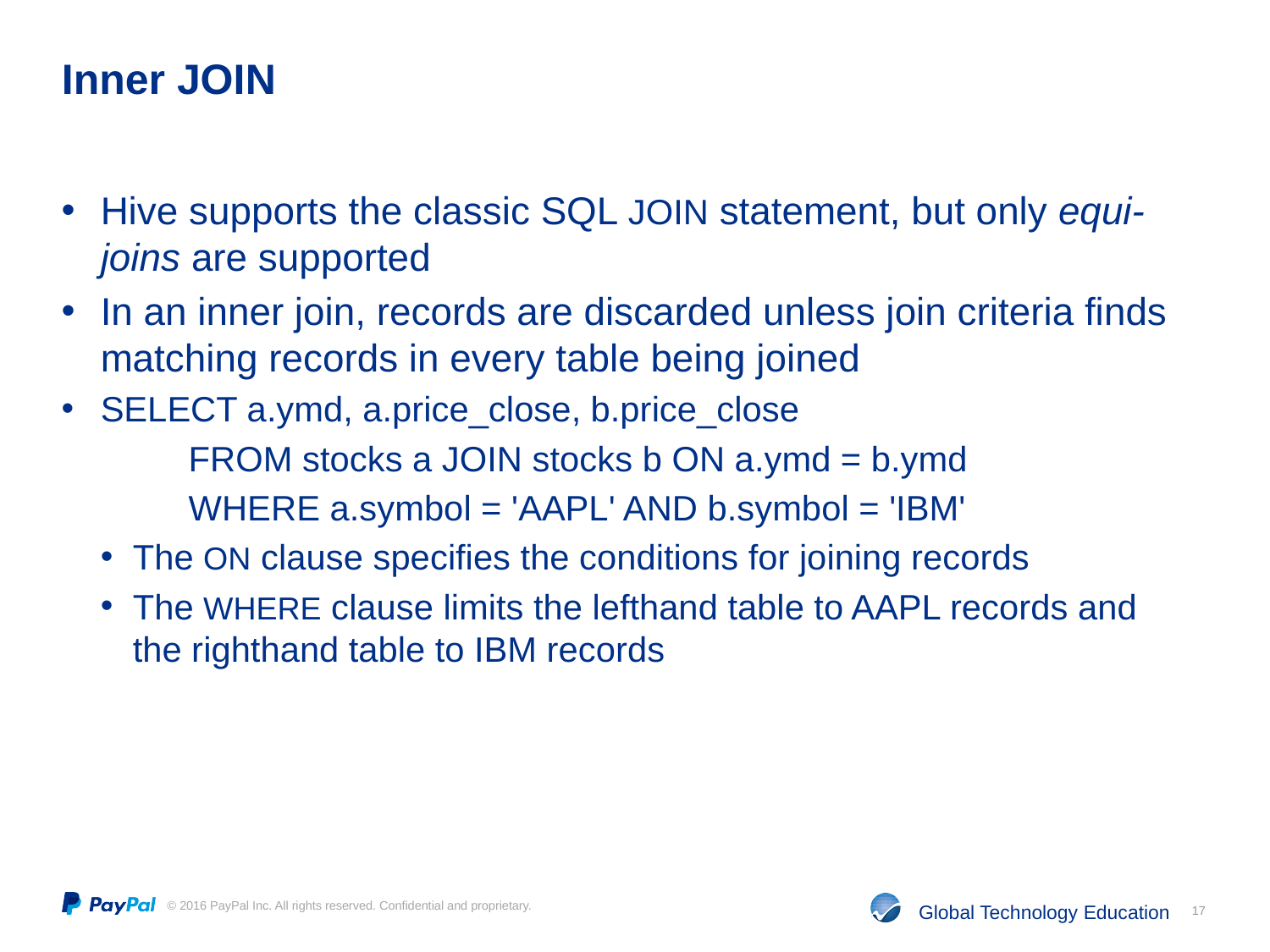

# Inner JOIN
Hive supports the classic SQL JOIN statement, but only equi-joins are supported
In an inner join, records are discarded unless join criteria finds matching records in every table being joined
SELECT a.ymd, a.price_close, b.price_close
	FROM stocks a JOIN stocks b ON a.ymd = b.ymd
	WHERE a.symbol = 'AAPL' AND b.symbol = 'IBM'
The ON clause specifies the conditions for joining records
The WHERE clause limits the lefthand table to AAPL records and the righthand table to IBM records
17